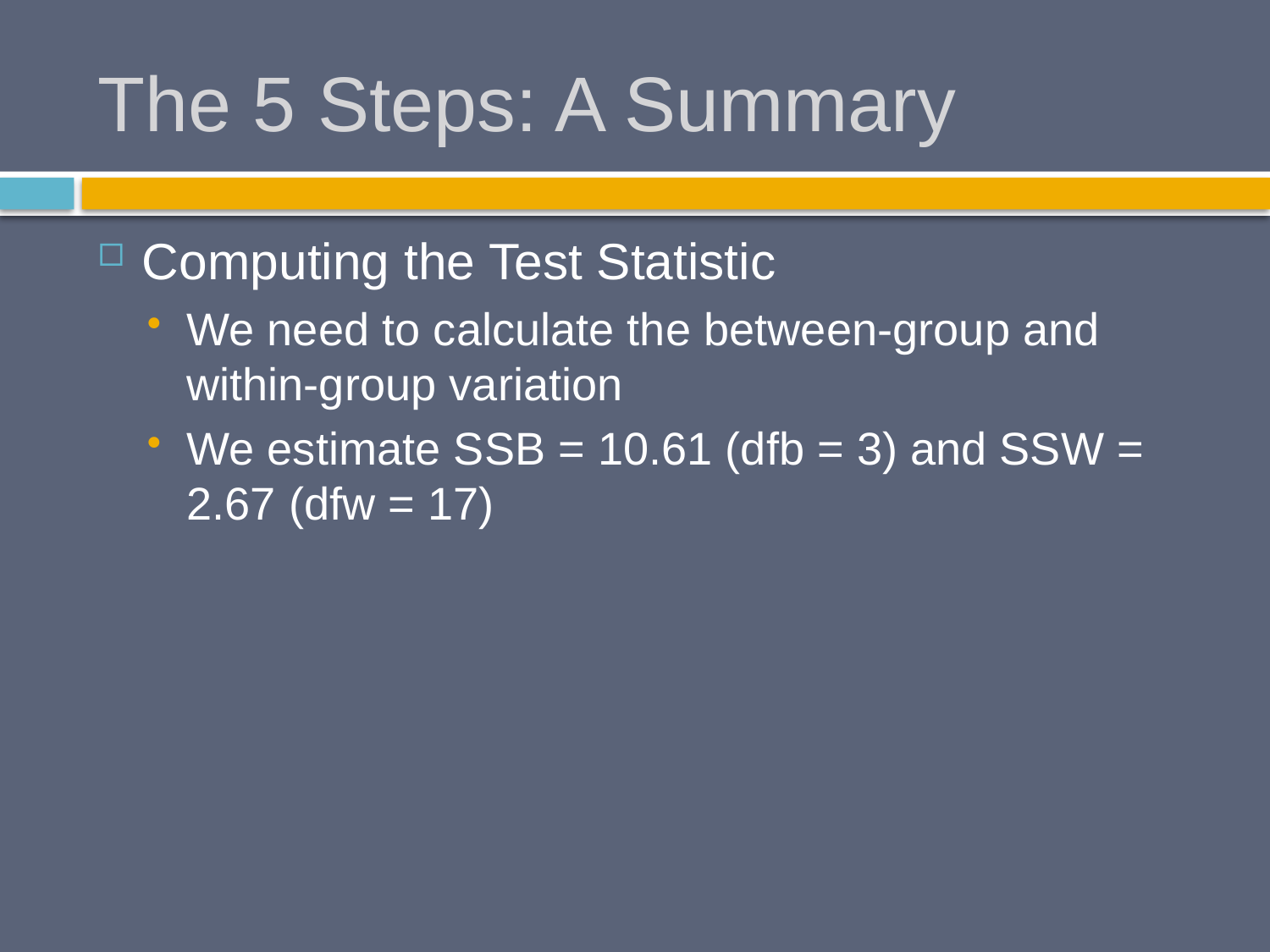

# The 5 Steps: A Summary
Computing the Test Statistic
We need to calculate the between-group and within-group variation
We estimate SSB = 10.61 (dfb = 3) and SSW = 2.67 (dfw = 17)